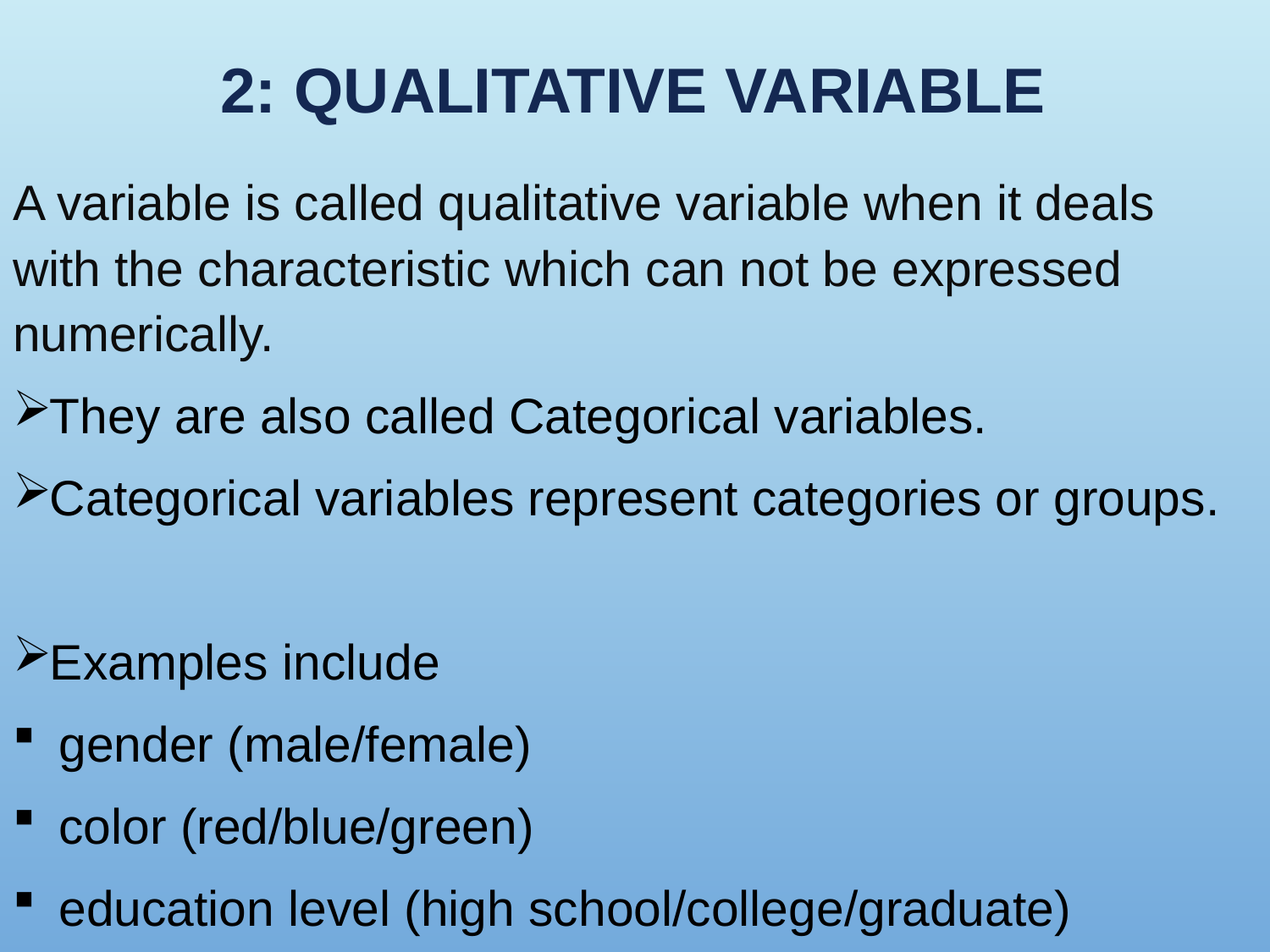

# 2: Qualitative Variable
A variable is called qualitative variable when it deals with the characteristic which can not be expressed numerically.
They are also called Categorical variables.
Categorical variables represent categories or groups.

Examples include
 gender (male/female)
 color (red/blue/green)
 education level (high school/college/graduate)

16